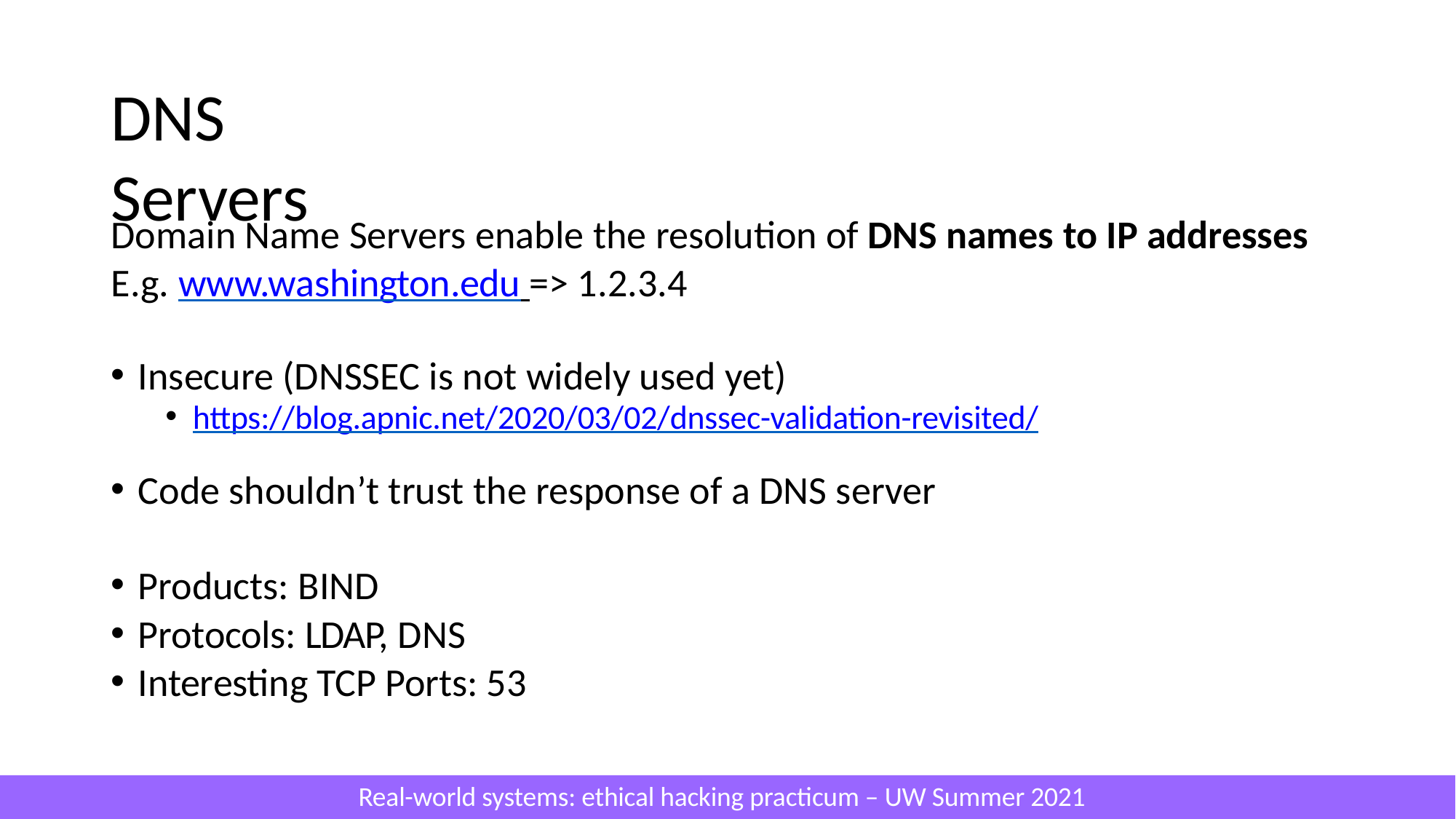

# DNS Servers
Domain Name Servers enable the resolution of DNS names to IP addresses
E.g. www.washington.edu => 1.2.3.4

Insecure (DNSSEC is not widely used yet)
https://blog.apnic.net/2020/03/02/dnssec-validation-revisited/
Code shouldn’t trust the response of a DNS server

Products: BIND
Protocols: LDAP, DNS
Interesting TCP Ports: 53
Real-world systems: ethical hacking practicum – UW Summer 2021